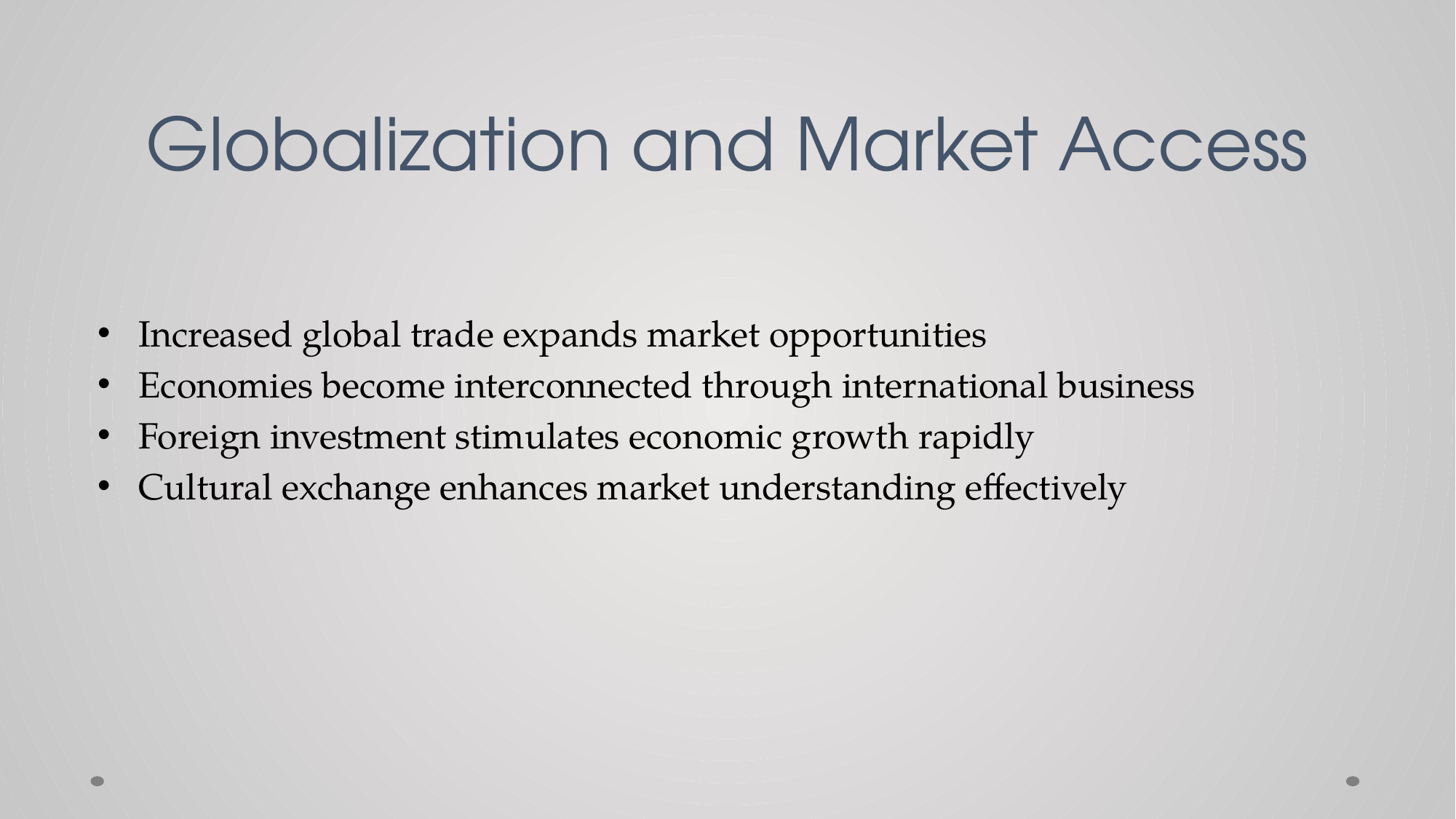

# Globalization and Market Access
Increased global trade expands market opportunities
Economies become interconnected through international business
Foreign investment stimulates economic growth rapidly
Cultural exchange enhances market understanding effectively